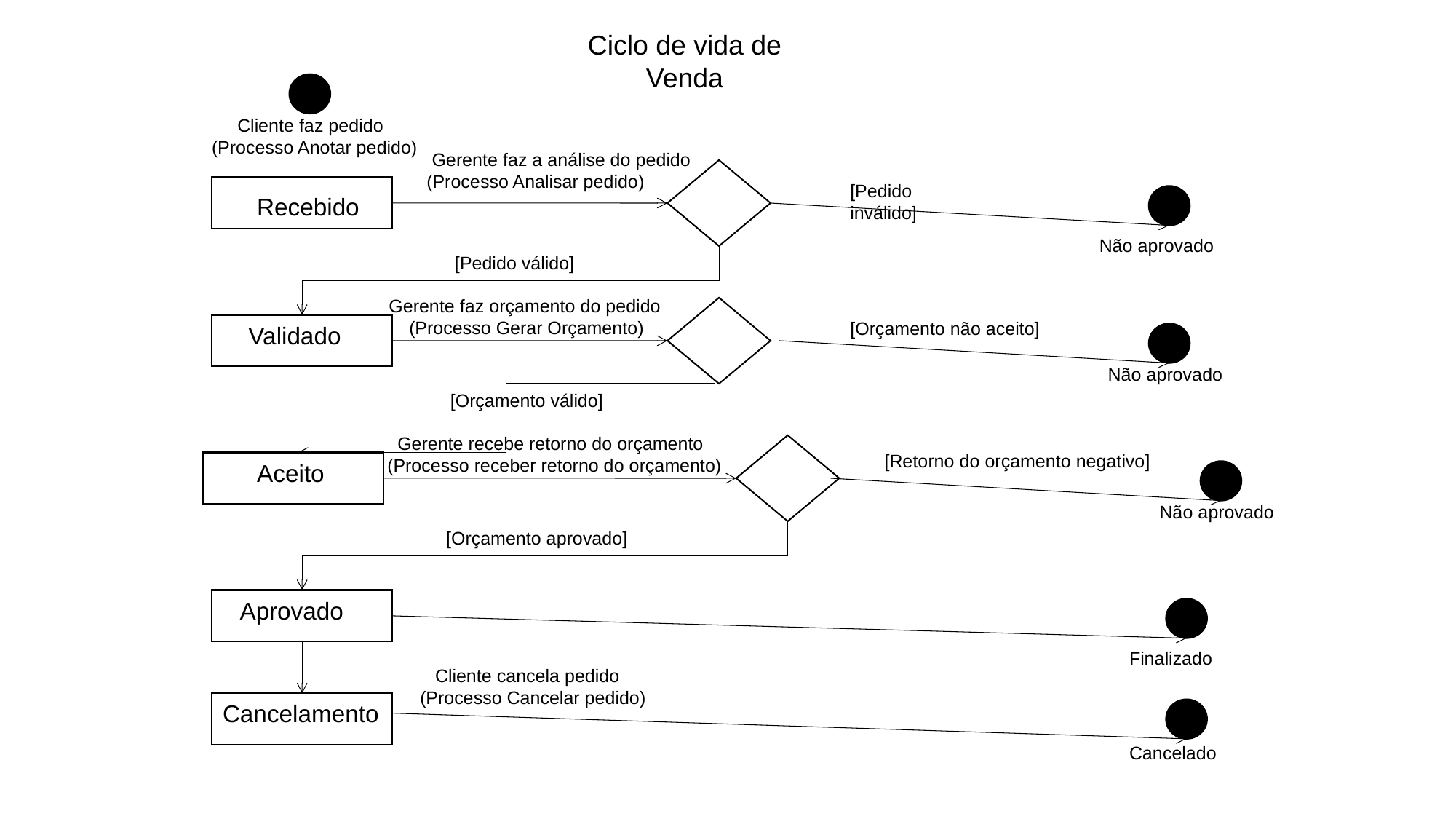

Ciclo de vida de Venda

             Cliente faz pedido
        (Processo Anotar pedido)
         Gerente faz a análise do pedido
        (Processo Analisar pedido)

[Pedido inválido]

Recebido

Não aprovado
[Pedido válido]
         Gerente faz orçamento do pedido
             (Processo Gerar Orçamento)

[Orçamento não aceito]

Validado

Não aprovado
[Orçamento válido]
         Gerente recebe retorno do orçamento
       (Processo receber retorno do orçamento)

[Retorno do orçamento negativo]

Aceito

Não aprovado
[Orçamento aprovado]

Aprovado

Finalizado
        Cliente cancela pedido
     (Processo Cancelar pedido)

Cancelamento

Cancelado